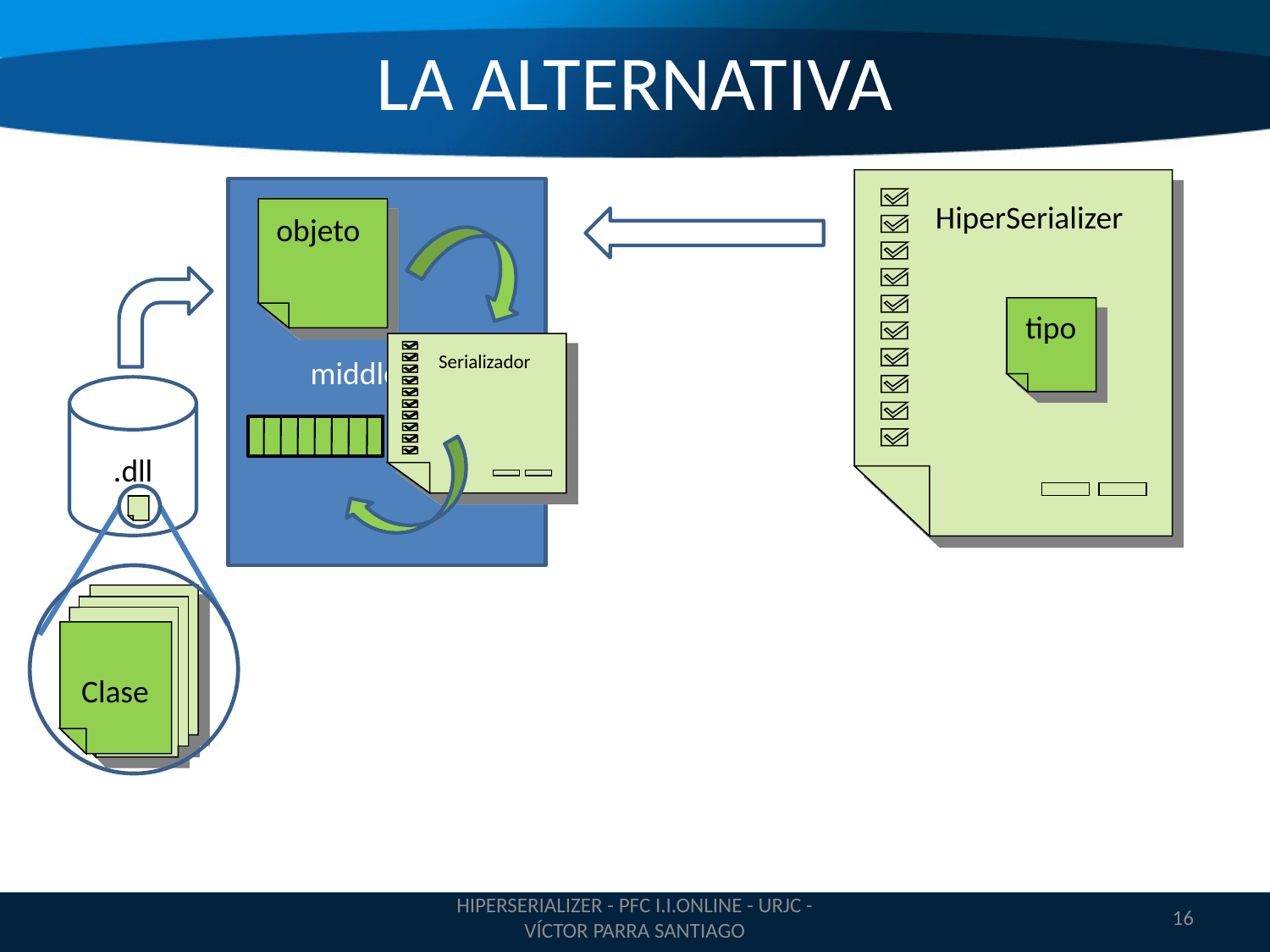

# LA ALTERNATIVA
HiperSerializer
middleware
objeto

tipo
Serializador
.dll

Clase
HIPERSERIALIZER - PFC I.I.ONLINE - URJC - VÍCTOR PARRA SANTIAGO
16